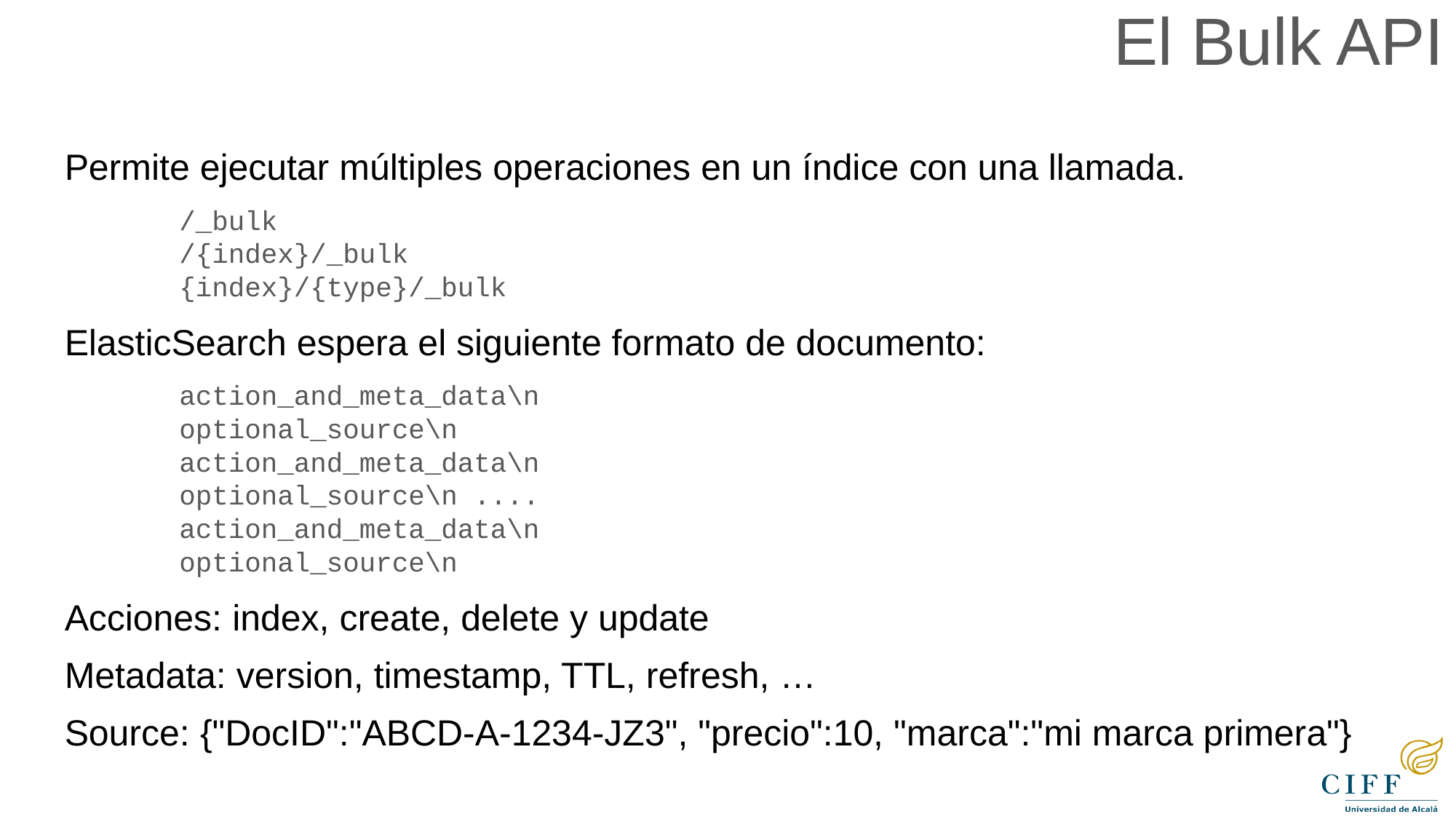

El Bulk API
Permite ejecutar múltiples operaciones en un índice con una llamada.
/_bulk
/{index}/_bulk
{index}/{type}/_bulk
ElasticSearch espera el siguiente formato de documento:
action_and_meta_data\n
optional_source\n
action_and_meta_data\n
optional_source\n ....
action_and_meta_data\n
optional_source\n
Acciones: index, create, delete y update
Metadata: version, timestamp, TTL, refresh, …
Source: {"DocID":"ABCD-A-1234-JZ3", "precio":10, "marca":"mi marca primera"}